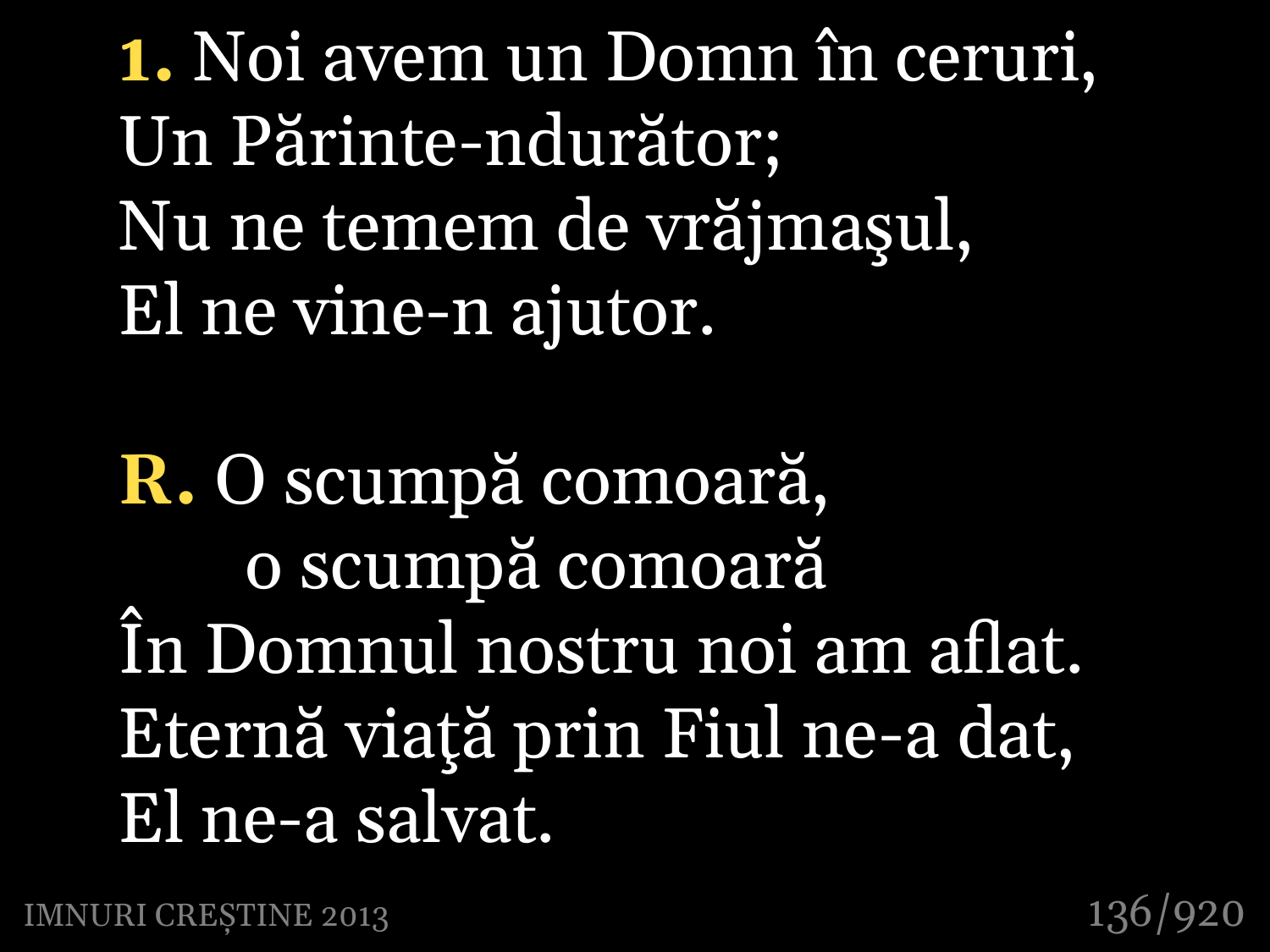

1. Noi avem un Domn în ceruri,
Un Părinte-ndurător;
Nu ne temem de vrăjmaşul,
El ne vine-n ajutor.

R. O scumpă comoară,
	o scumpă comoară
În Domnul nostru noi am aflat.
Eternă viaţă prin Fiul ne-a dat,
El ne-a salvat.
131/920
136/920
IMNURI CREȘTINE 2013